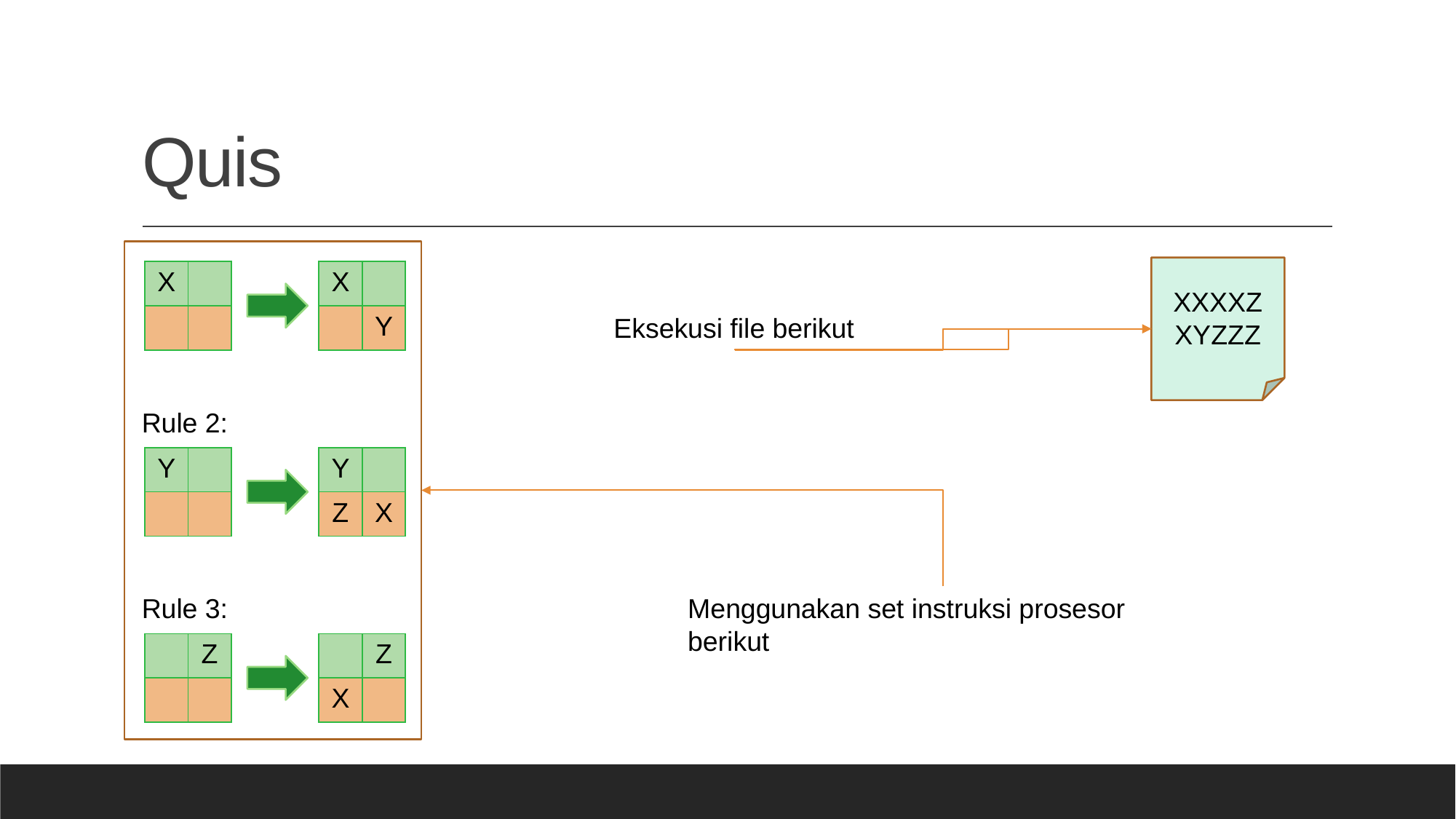

# Quis

XXXXZ
XYZZZ
| X |  |
| --- | --- |
|  |  |
| X |  |
| --- | --- |
|  | Y |

Eksekusi file berikut
Rule 2:
| Y |  |
| --- | --- |
|  |  |
| Y |  |
| --- | --- |
| Z | X |

Rule 3:
Menggunakan set instruksi prosesor berikut
|  | Z |
| --- | --- |
|  |  |
|  | Z |
| --- | --- |
| X |  |